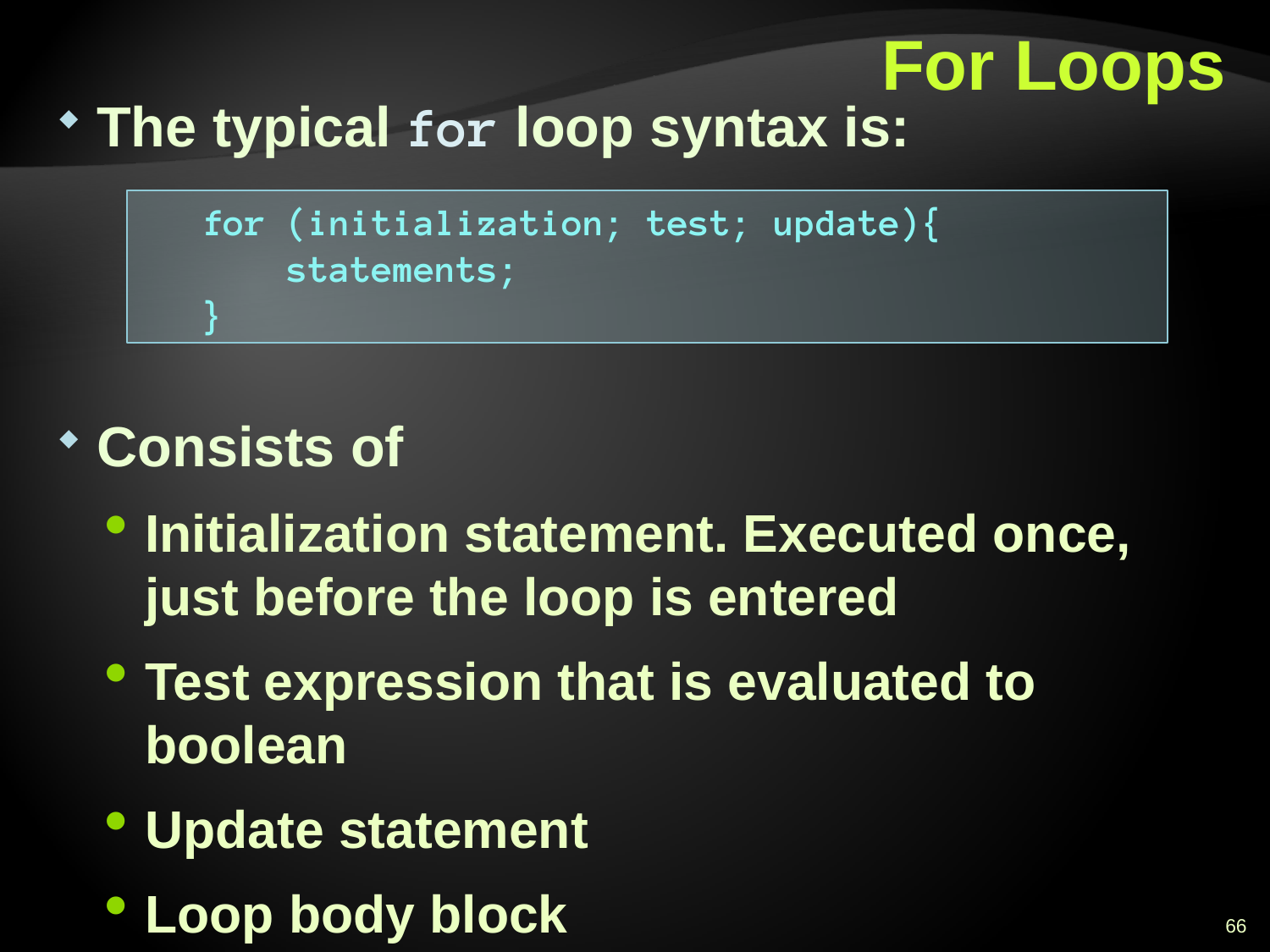

# For Loops
The typical for loop syntax is:

Consists of
Initialization statement. Executed once, just before the loop is entered
Test expression that is evaluated to boolean
Update statement
Loop body block
for (initialization; test; update){
    statements;
}
66